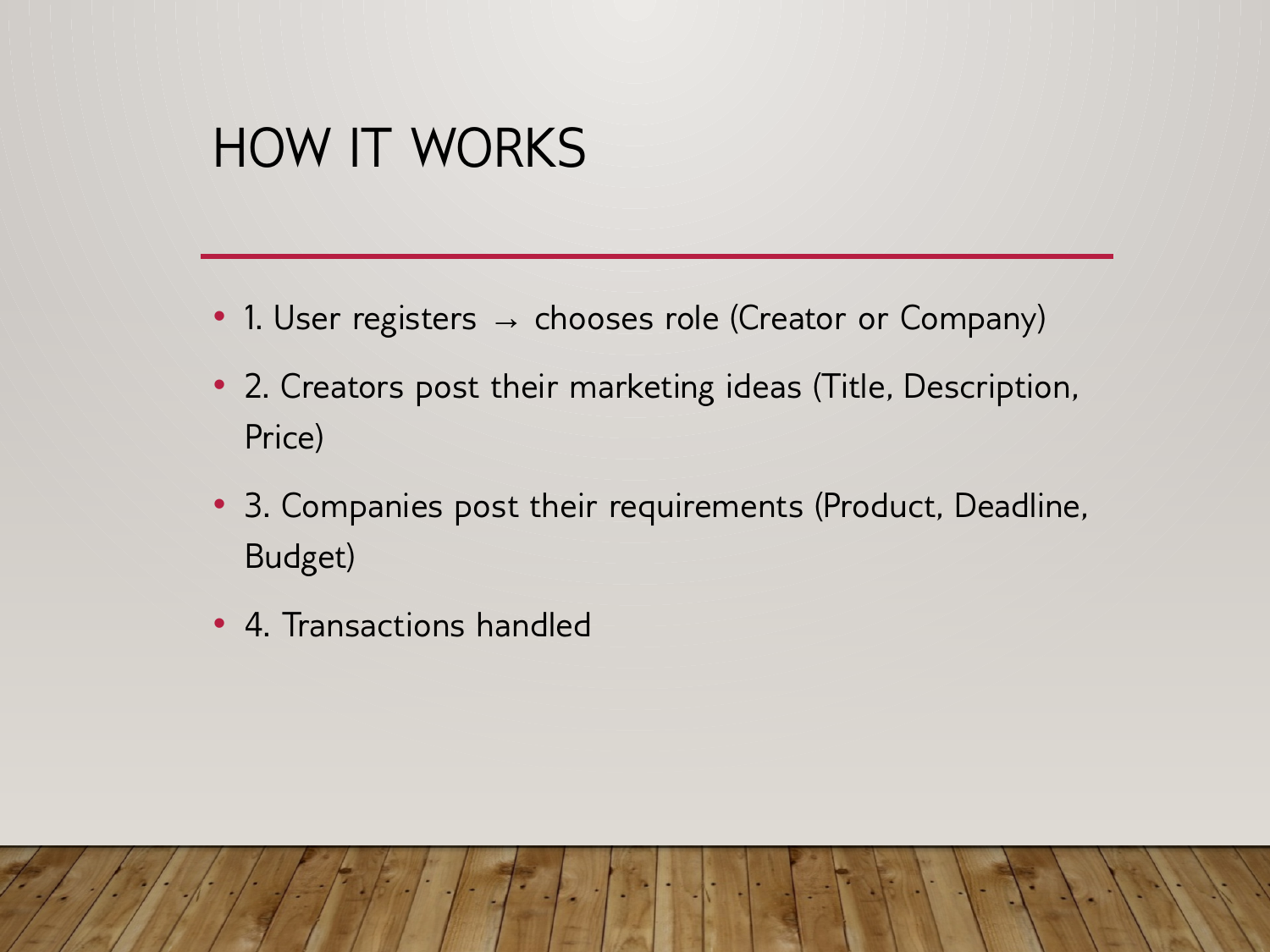

# How It Works
1. User registers → chooses role (Creator or Company)
2. Creators post their marketing ideas (Title, Description, Price)
3. Companies post their requirements (Product, Deadline, Budget)
4. Transactions handled